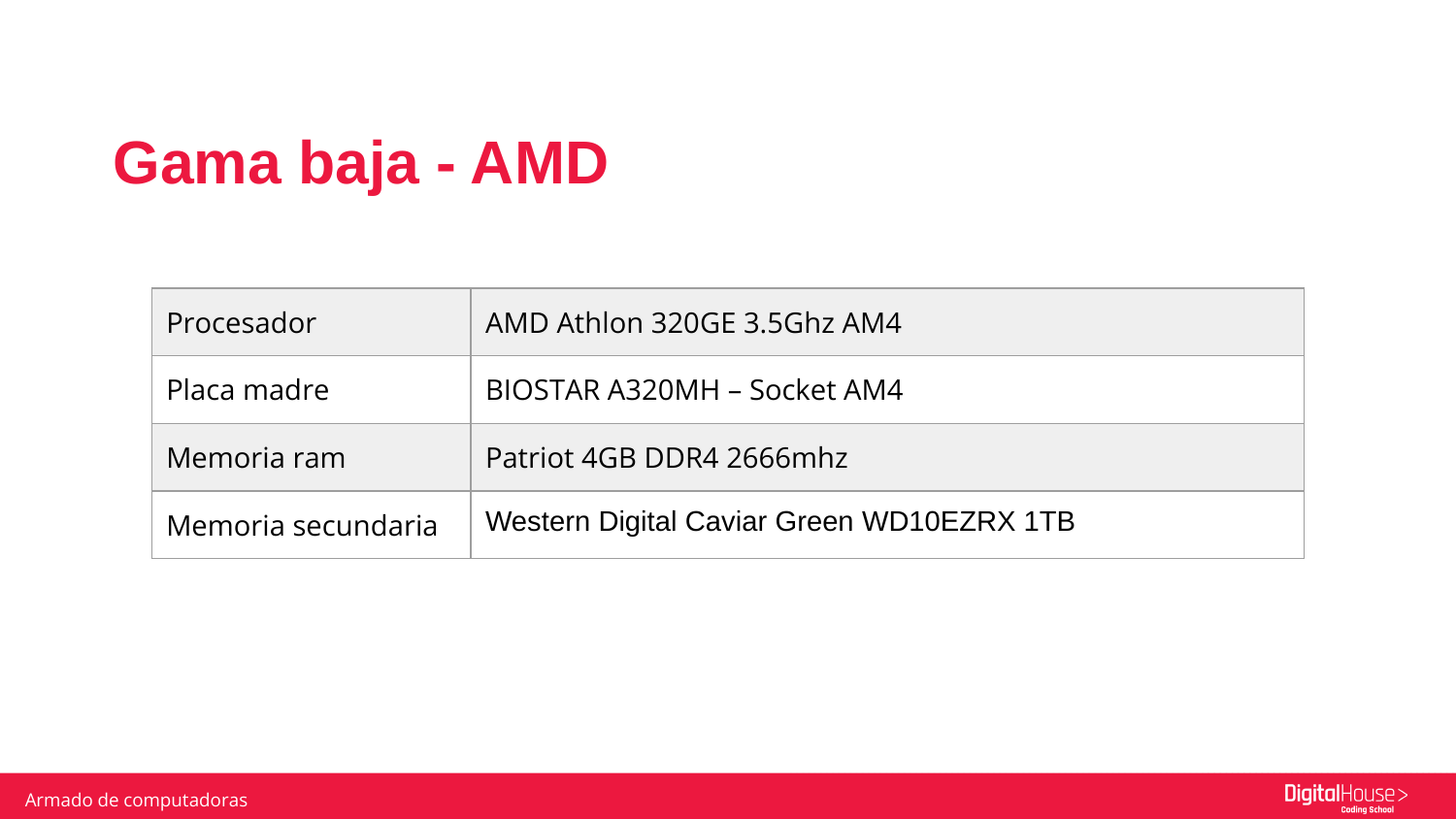

Gama baja - AMD

| Procesador | AMD Athlon 320GE 3.5Ghz AM4 |
| --- | --- |
| Placa madre | BIOSTAR A320MH – Socket AM4 |
| Memoria ram | Patriot 4GB DDR4 2666mhz |
| Memoria secundaria | Western Digital Caviar Green WD10EZRX 1TB |